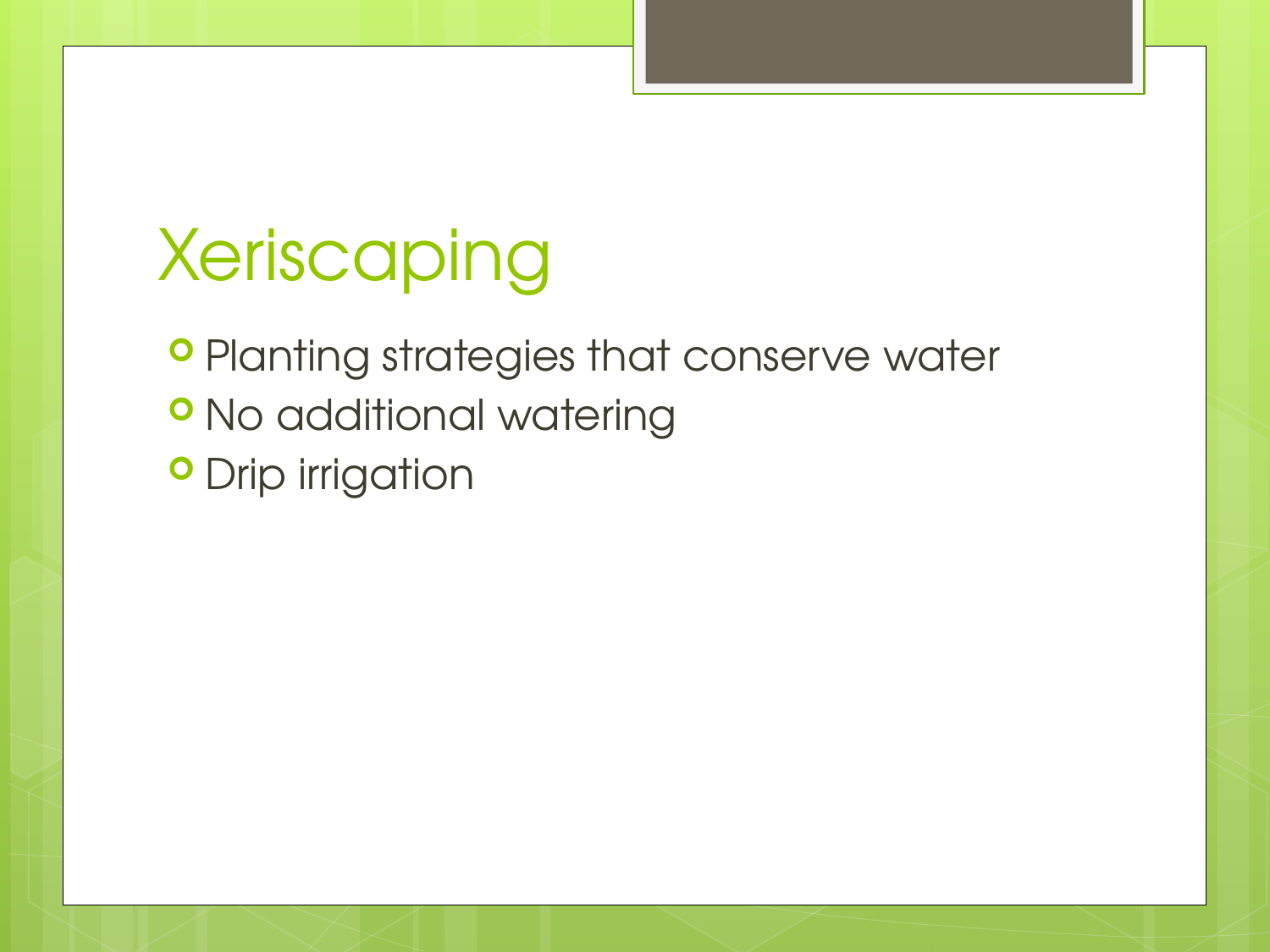

# Xeriscaping
Planting strategies that conserve water
No additional watering
Drip irrigation